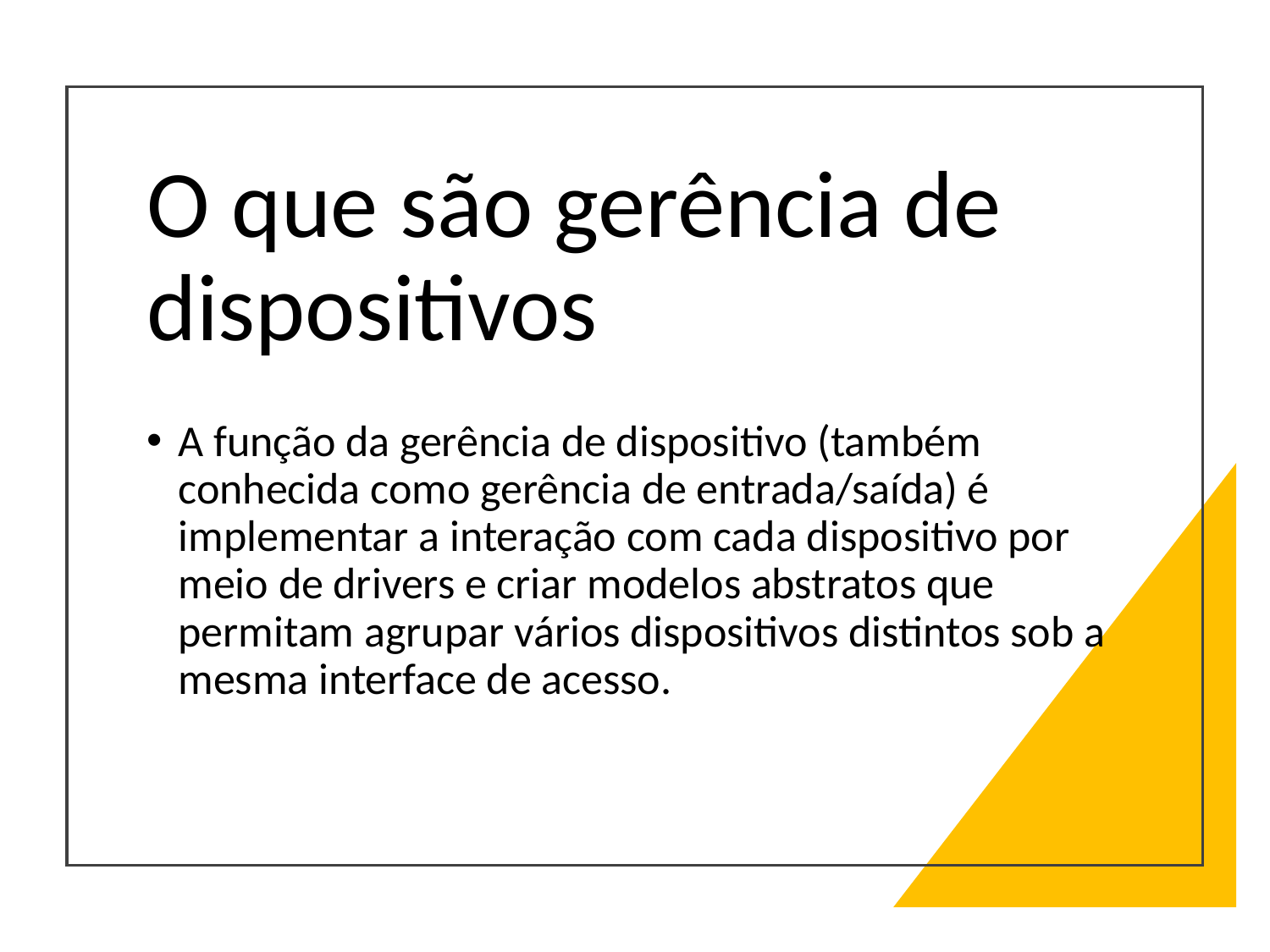

# O que são gerência de dispositivos
A função da gerência de dispositivo (também conhecida como gerência de entrada/saída) é implementar a interação com cada dispositivo por meio de drivers e criar modelos abstratos que permitam agrupar vários dispositivos distintos sob a mesma interface de acesso.